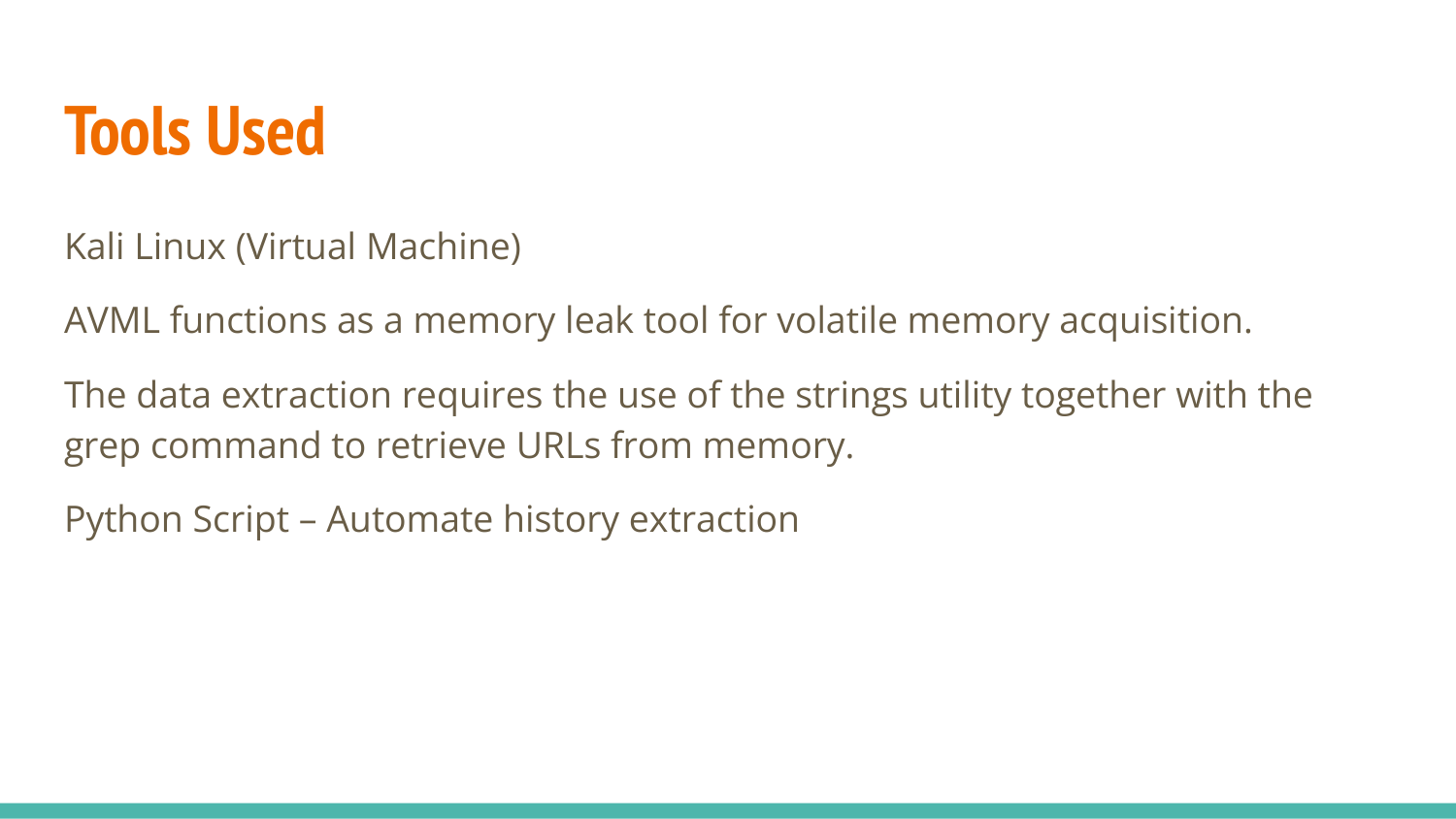

# Tools Used
Kali Linux (Virtual Machine)
AVML functions as a memory leak tool for volatile memory acquisition.
The data extraction requires the use of the strings utility together with the grep command to retrieve URLs from memory.
Python Script – Automate history extraction